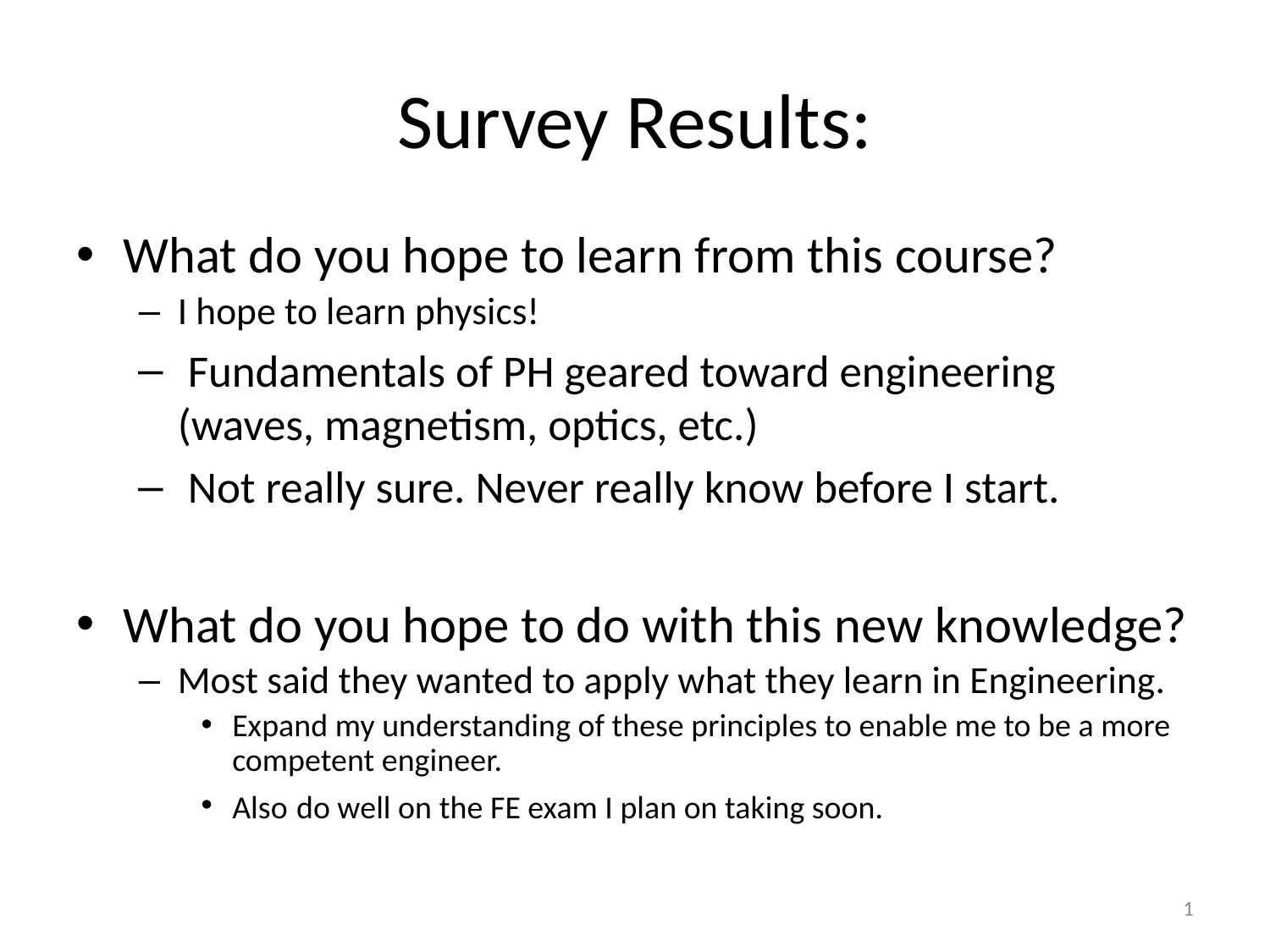

# Survey Results:
What do you hope to learn from this course?
I hope to learn physics!
 Fundamentals of PH geared toward engineering (waves, magnetism, optics, etc.)
 Not really sure. Never really know before I start.

What do you hope to do with this new knowledge?
Most said they wanted to apply what they learn in Engineering.
Expand my understanding of these principles to enable me to be a more competent engineer.
Also do well on the FE exam I plan on taking soon.

1